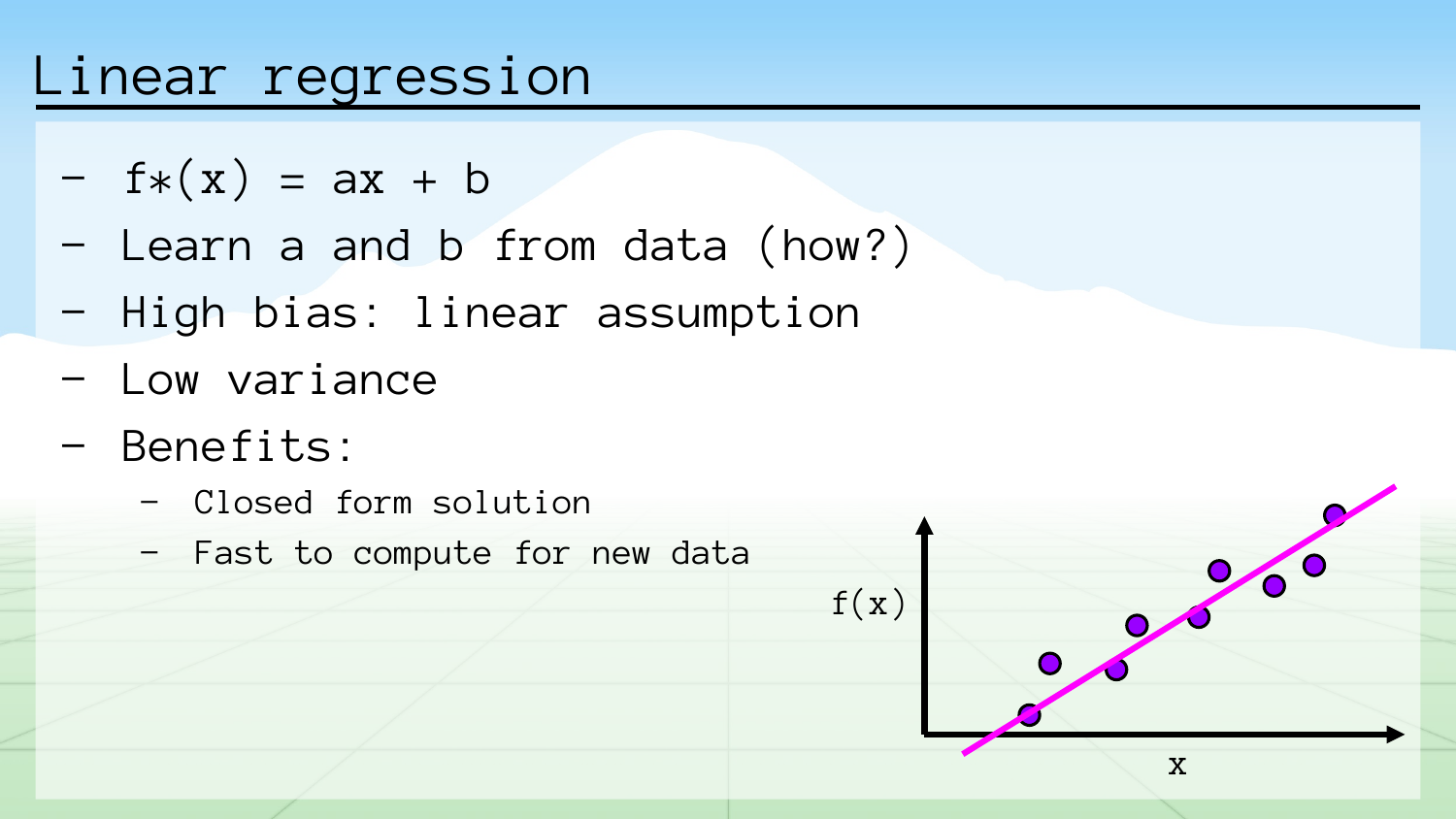

# Linear regression
f*(x) = ax + b
Learn a and b from data (how?)
High bias: linear assumption
Low variance
Benefits:
Closed form solution
Fast to compute for new data

f(x)

x